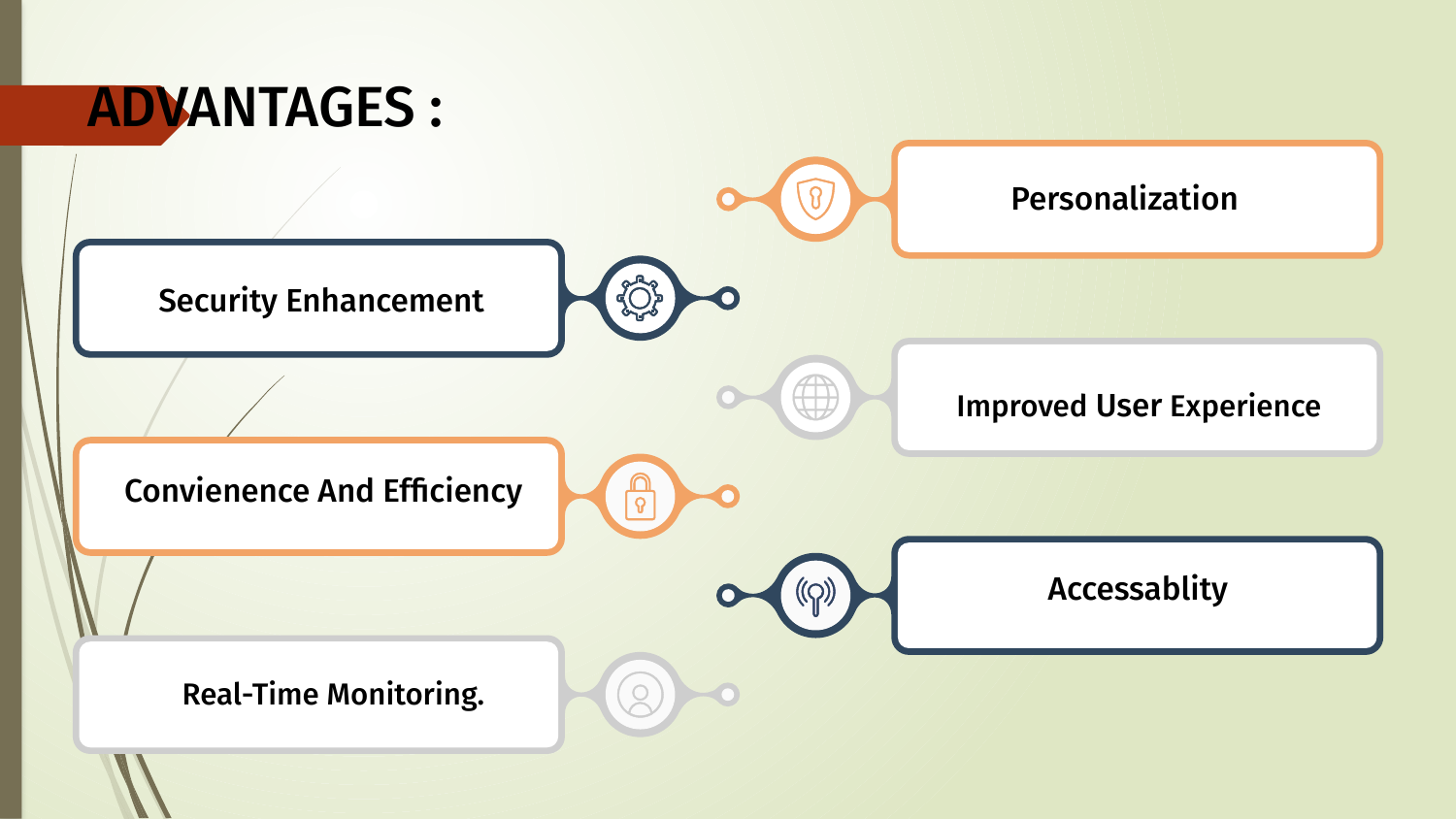

ADVANTAGES :

Personalization
Security Enhancement
Improved User Experience
Convienence And Efficiency
Accessablity
Real-Time Monitoring.